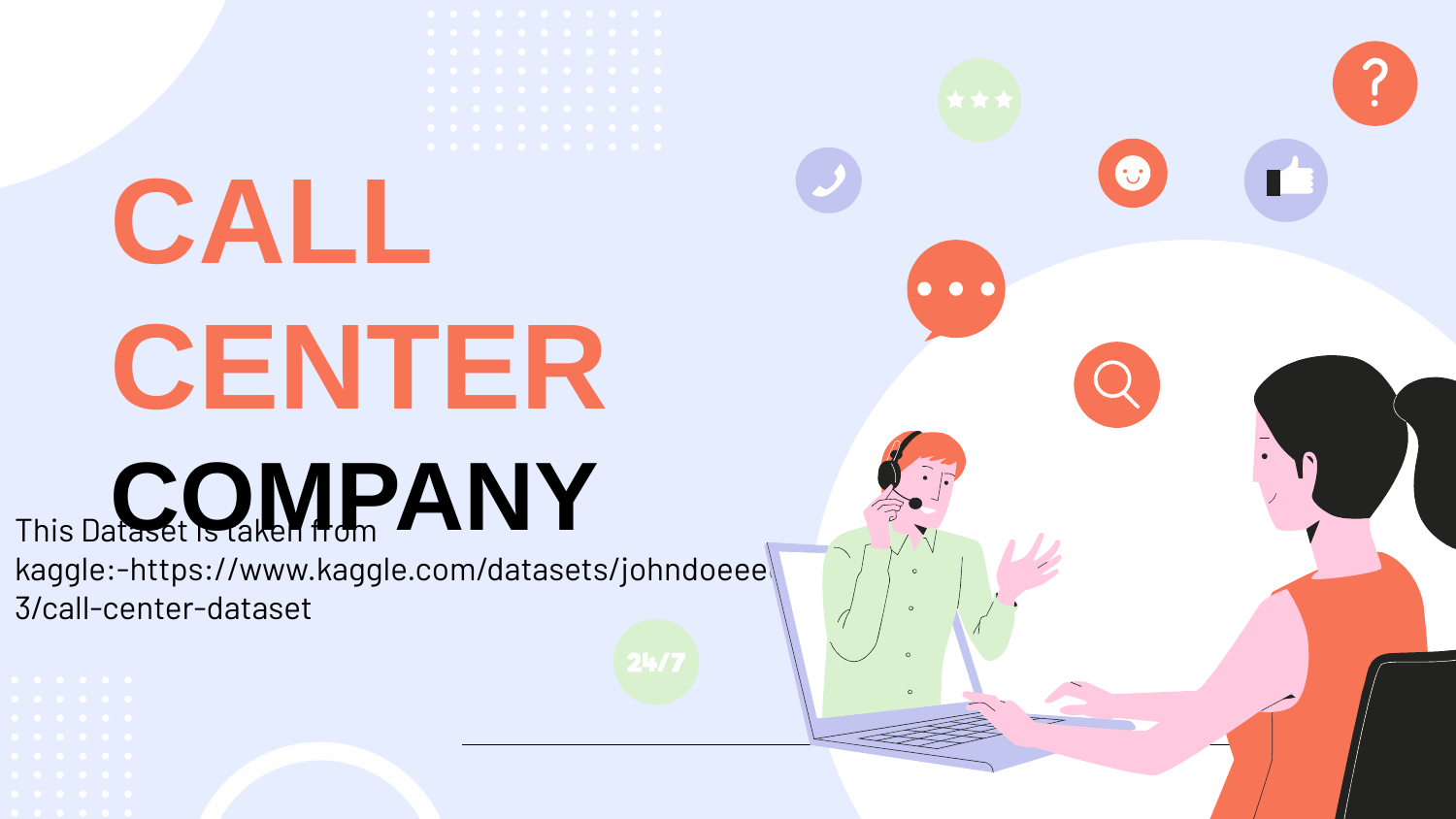

# CALL CENTER COMPANY

This Dataset is taken from kaggle:-https://www.kaggle.com/datasets/johndoeeeeeee123/call-center-dataset